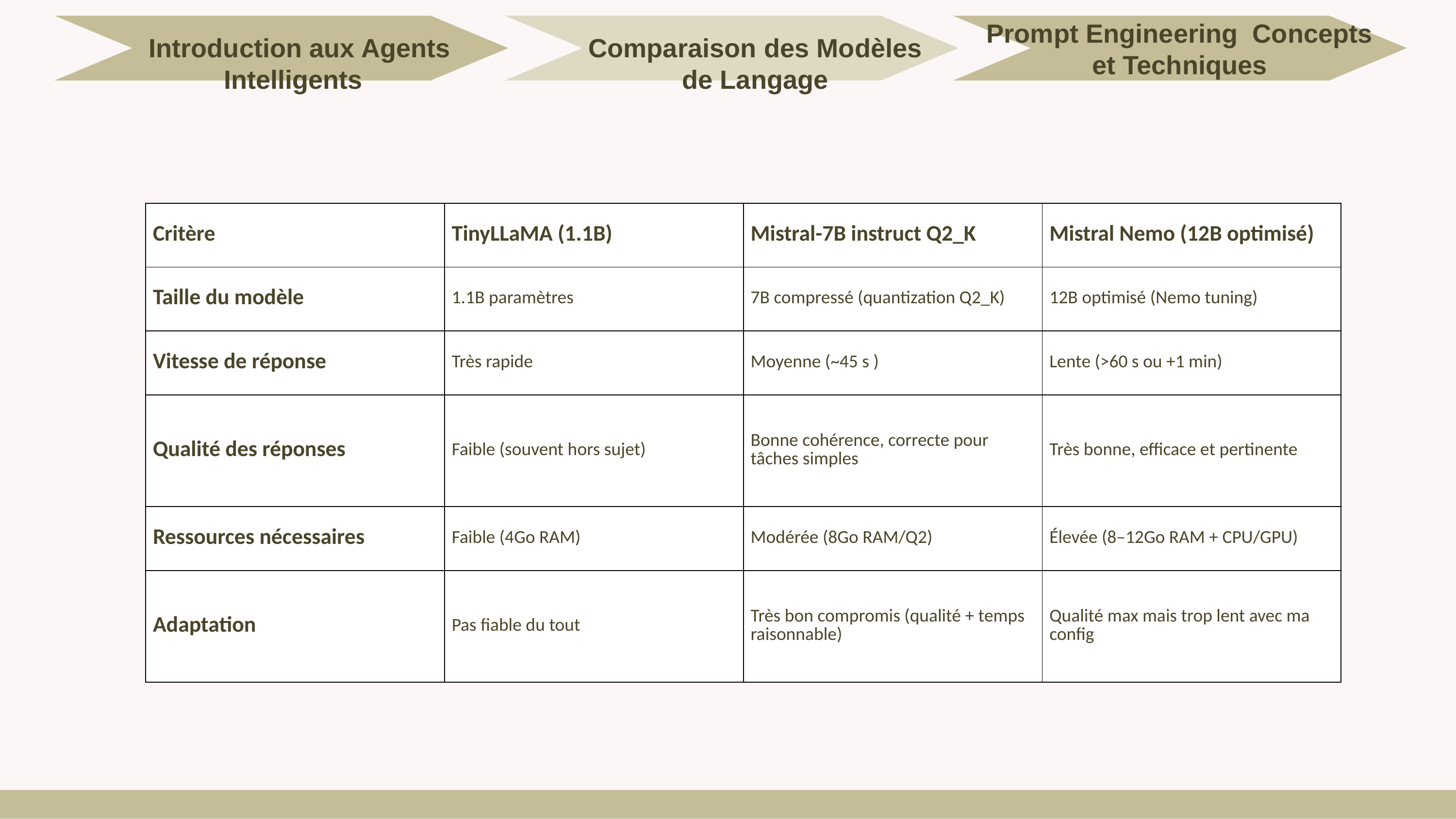

Prompt Engineering  Concepts et Techniques
# Introduction aux Agents Intelligents
Comparaison des Modèles de Langage
| Critère | TinyLLaMA (1.1B) | Mistral-7B instruct Q2\_K | Mistral Nemo (12B optimisé) |
| --- | --- | --- | --- |
| Taille du modèle | 1.1B paramètres | 7B compressé (quantization Q2\_K) | 12B optimisé (Nemo tuning) |
| Vitesse de réponse | Très rapide | Moyenne (~45 s ) | Lente (>60 s ou +1 min) |
| Qualité des réponses | Faible (souvent hors sujet) | Bonne cohérence, correcte pour tâches simples | Très bonne, efficace et pertinente |
| Ressources nécessaires | Faible (4Go RAM) | Modérée (8Go RAM/Q2) | Élevée (8–12Go RAM + CPU/GPU) |
| Adaptation | Pas fiable du tout | Très bon compromis (qualité + temps raisonnable) | Qualité max mais trop lent avec ma config |